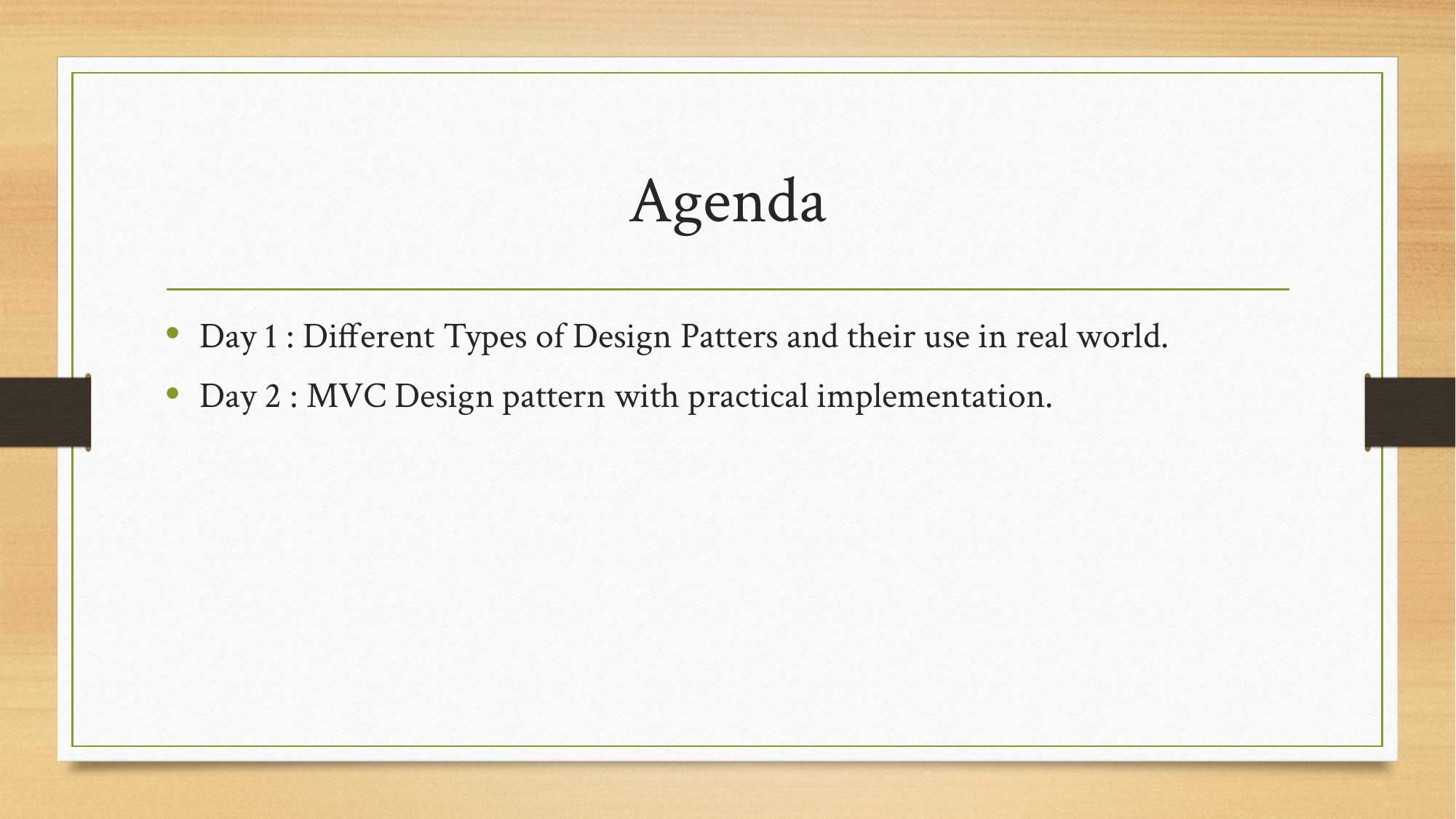

# Agenda
Day 1 : Different Types of Design Patters and their use in real world.
Day 2 : MVC Design pattern with practical implementation.